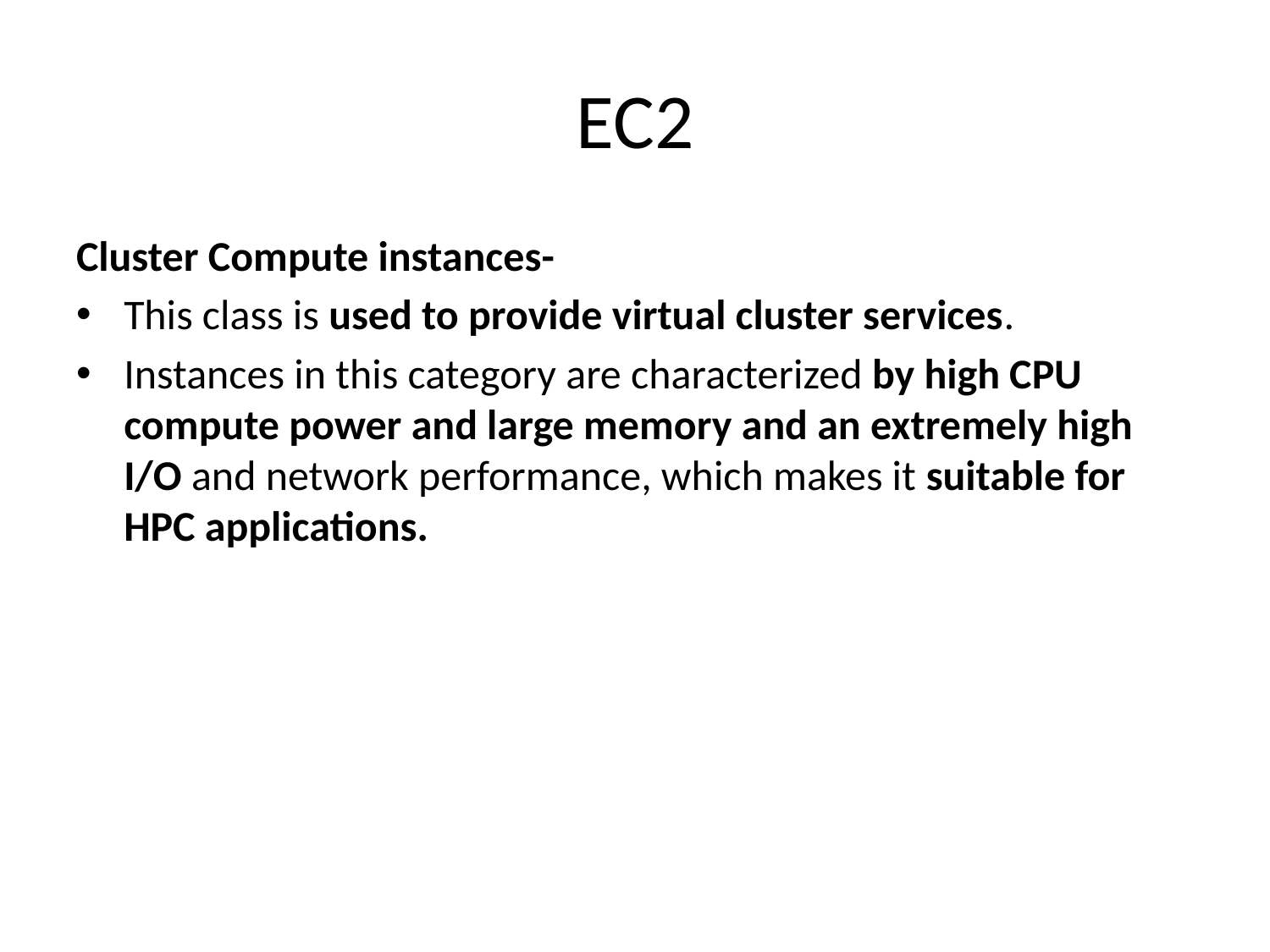

# EC2
Cluster Compute instances-
This class is used to provide virtual cluster services.
Instances in this category are characterized by high CPU compute power and large memory and an extremely high I/O and network performance, which makes it suitable for HPC applications.